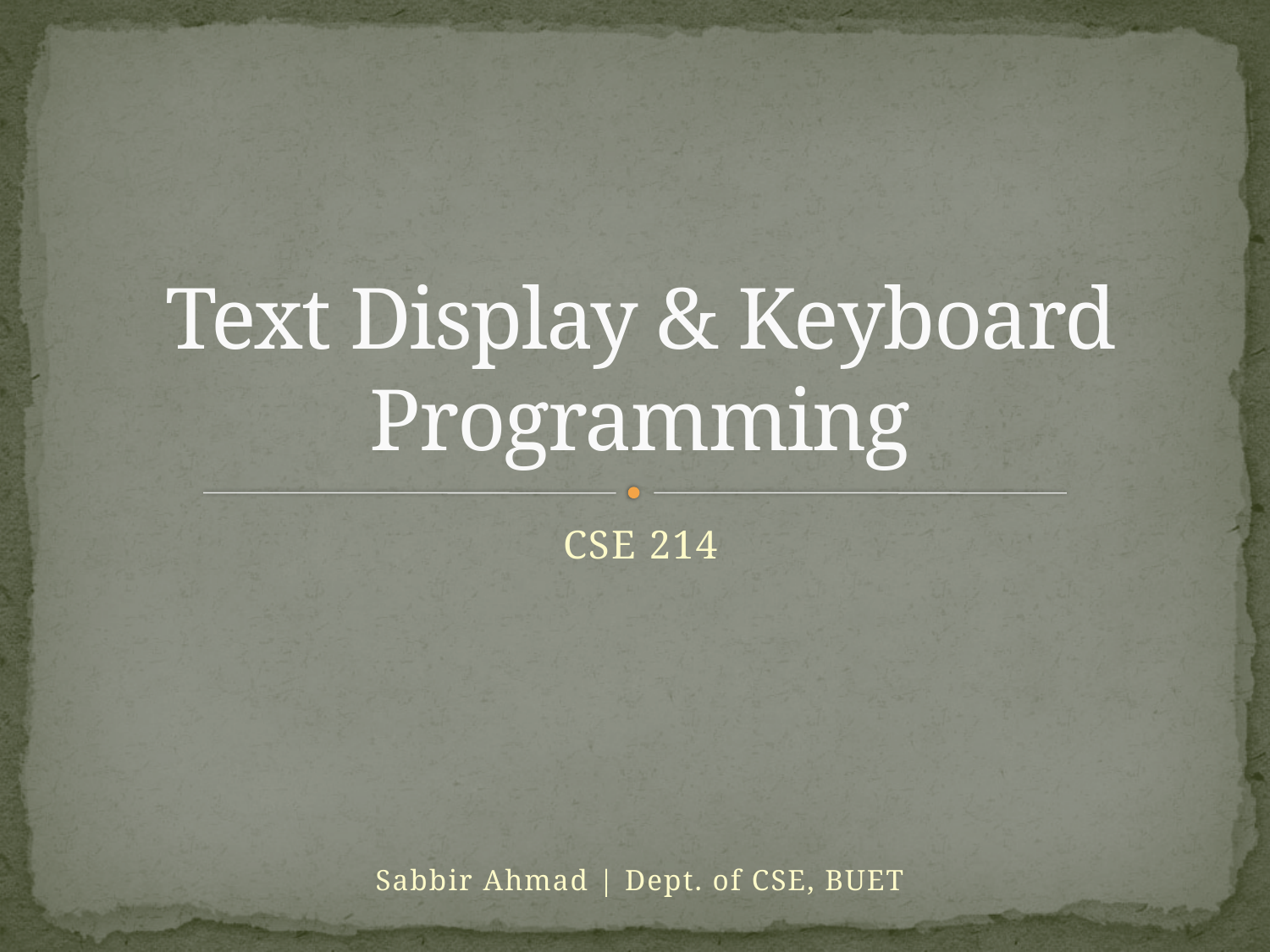

# Text Display & Keyboard Programming
CSE 214
Sabbir Ahmad | Dept. of CSE, BUET